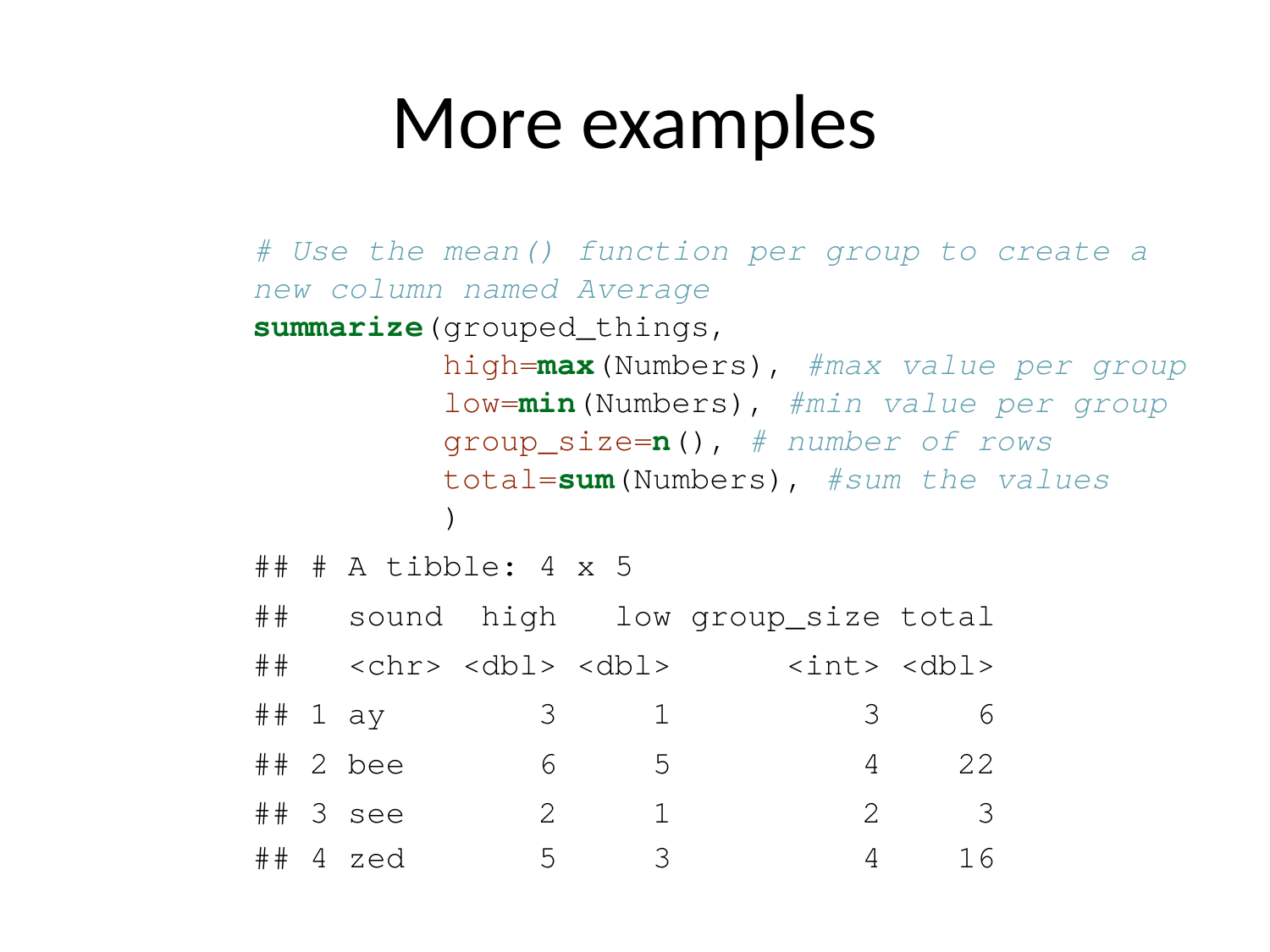

# More examples
# Use the mean() function per group to create a new column named Average summarize(grouped_things, high=max(Numbers), #max value per group low=min(Numbers), #min value per group group_size=n(), # number of rows total=sum(Numbers), #sum the values )
## # A tibble: 4 x 5
##   sound  high   low group_size total
##   <chr> <dbl> <dbl>      <int> <dbl>
## 1 ay        3     1          3     6
## 2 bee       6     5          4    22
## 3 see       2     1          2     3
## 4 zed       5     3          4    16